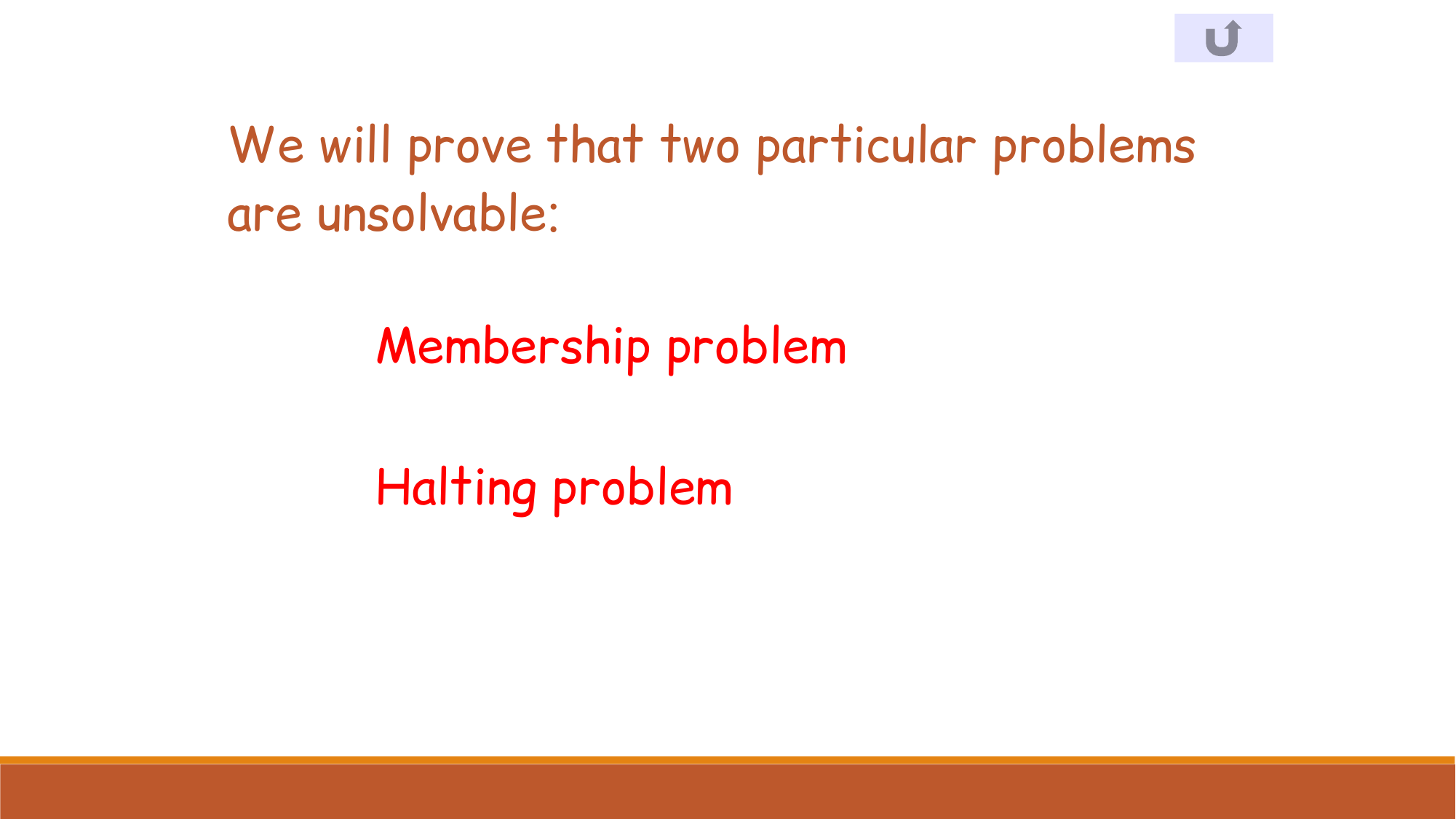

We will prove that two particular problems
are unsolvable:
Membership problem
Halting problem